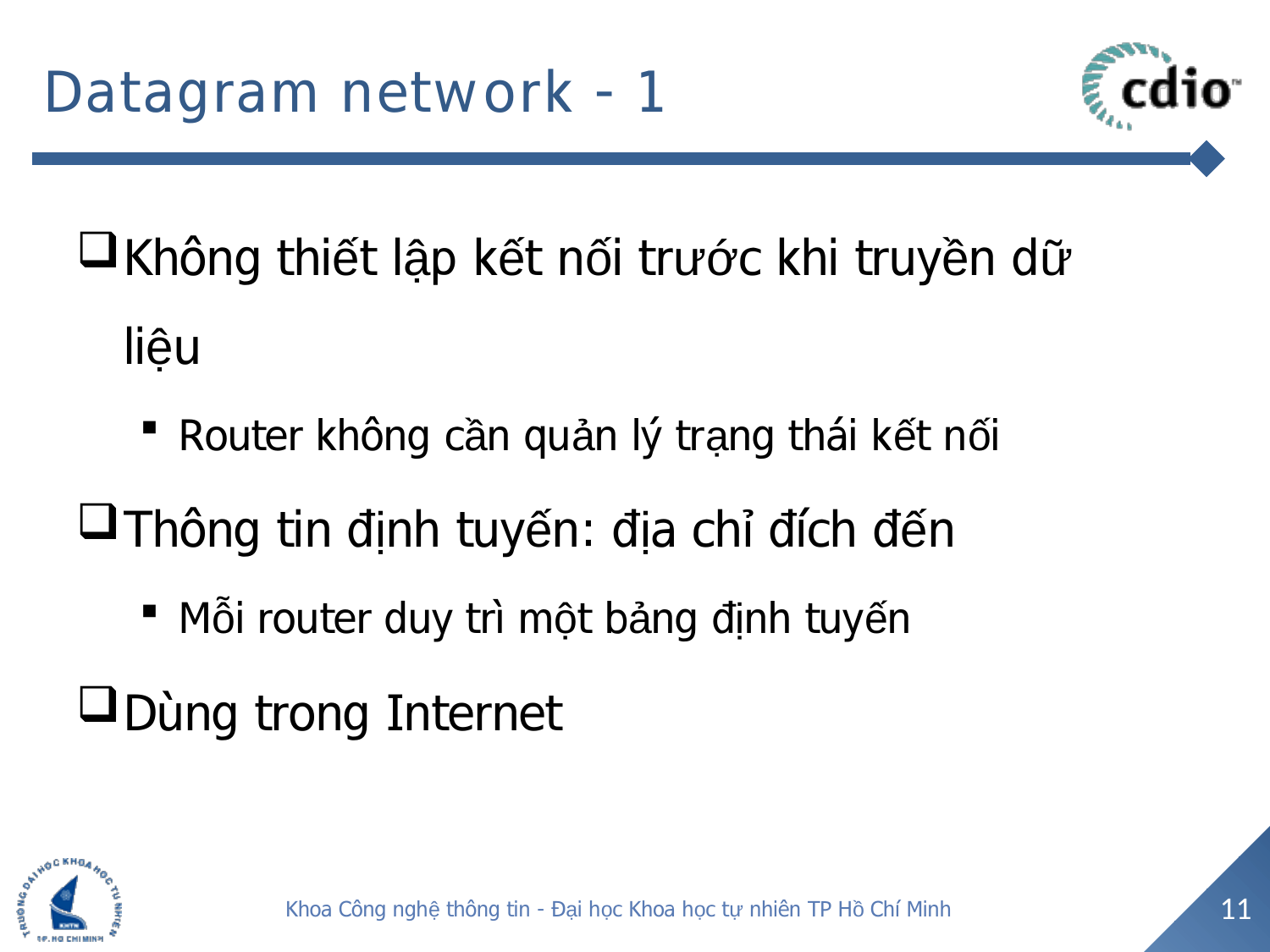

# Datagram network - 1
Không thiết lập kết nối trước khi truyền dữ liệu
Router không cần quản lý trạng thái kết nối
Thông tin định tuyến: địa chỉ đích đến
Mỗi router duy trì một bảng định tuyến
Dùng trong Internet
11
Khoa Công nghệ thông tin - Đại học Khoa học tự nhiên TP Hồ Chí Minh